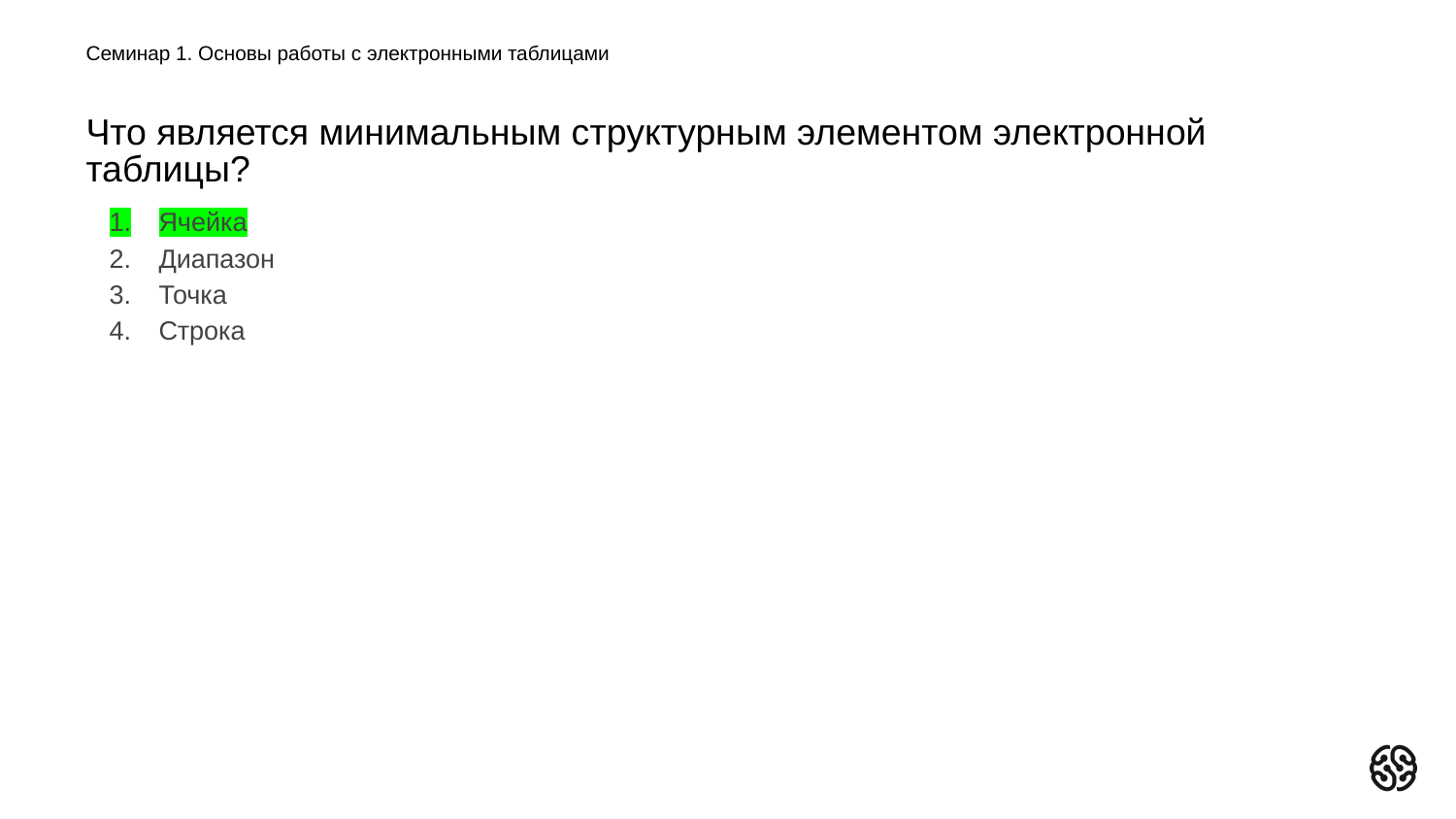

Семинар 1. Основы работы с электронными таблицами
# Что является минимальным структурным элементом электронной таблицы?
Ячейка
Диапазон
Точка
Строка